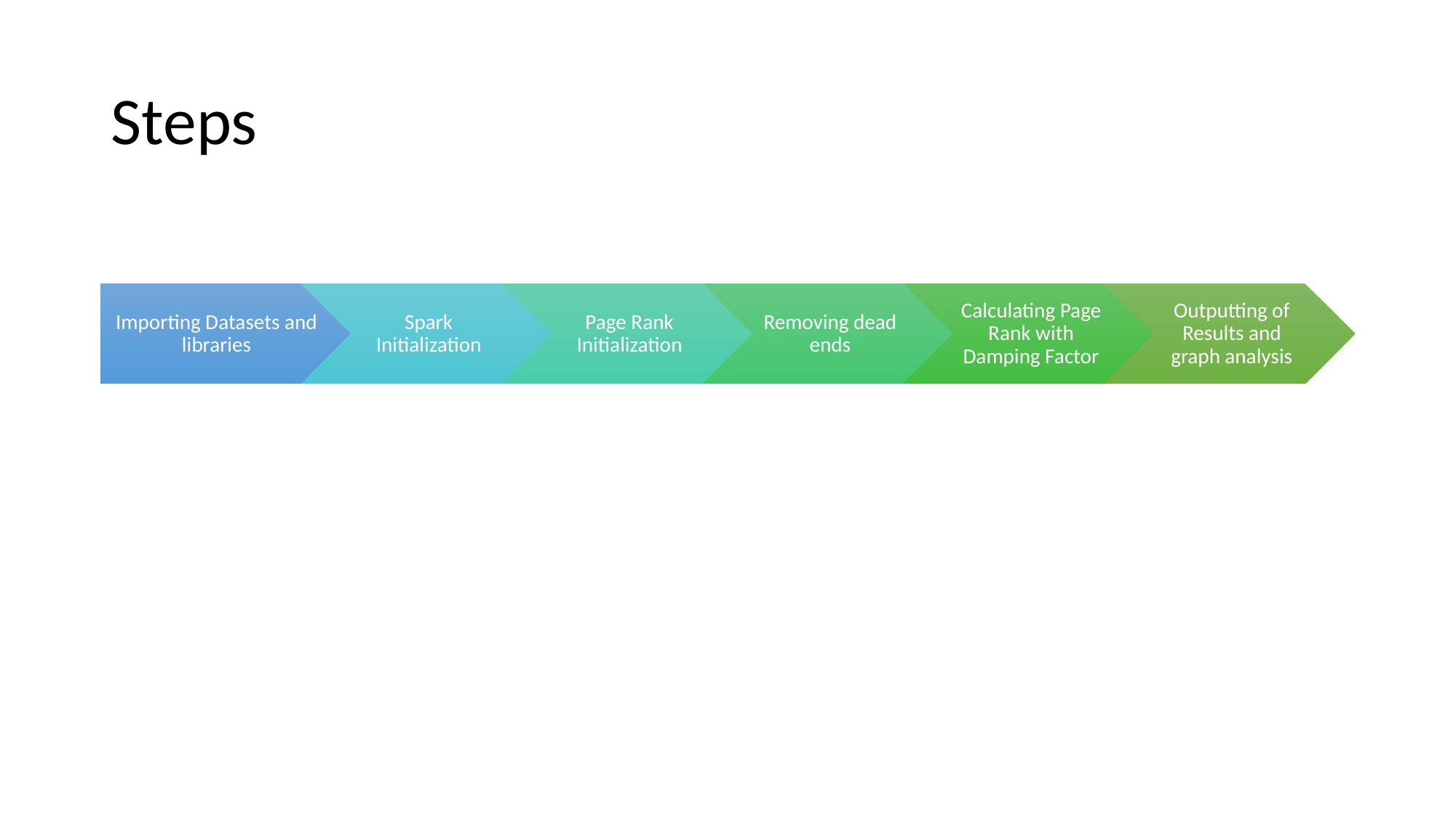

# Steps
Importing Datasets and libraries
Spark Initialization
Page Rank Initialization
Removing dead ends
Calculating Page Rank with Damping Factor
Outputting of Results and graph analysis